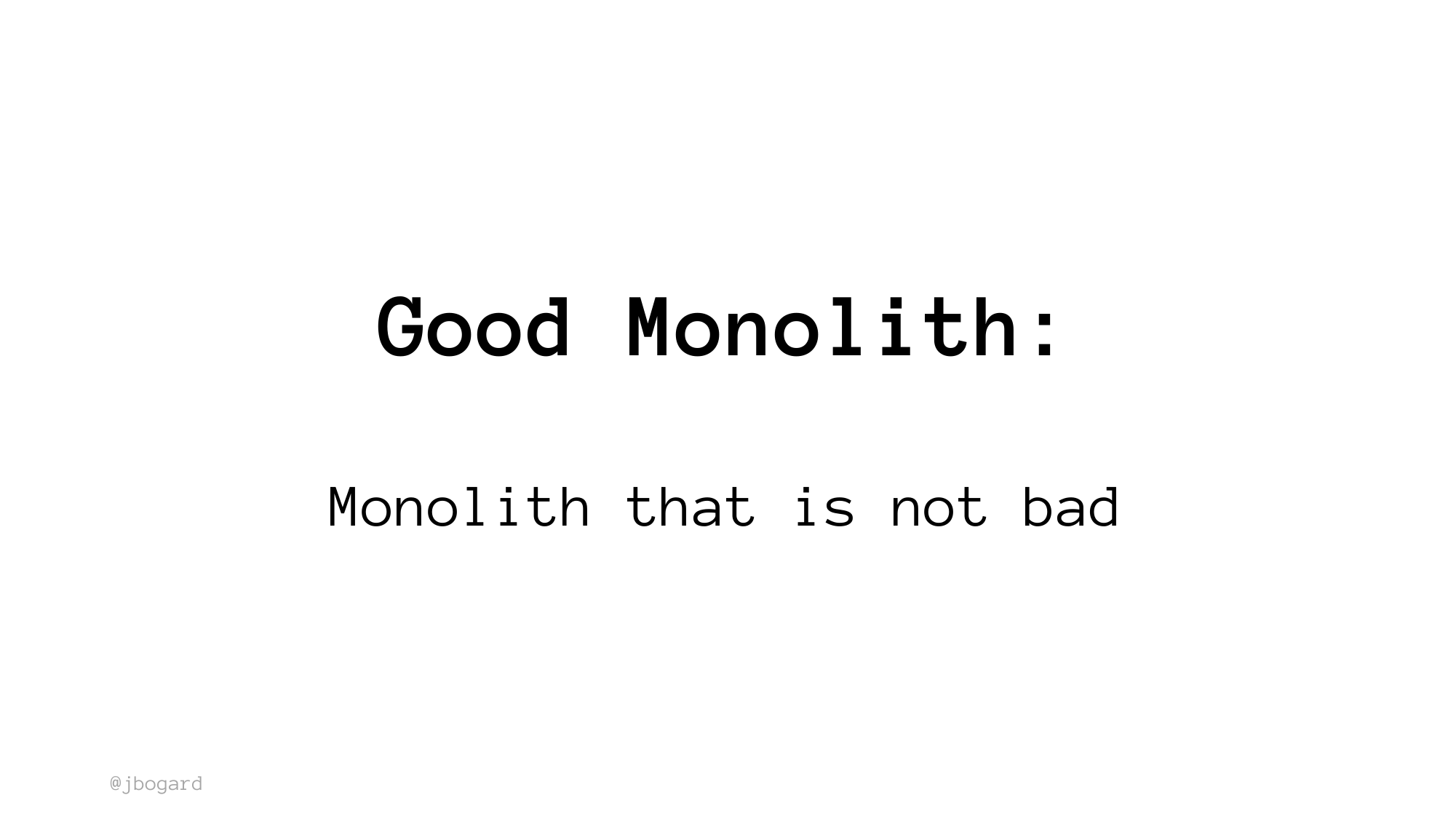

# Good Monolith: Monolith that is not bad